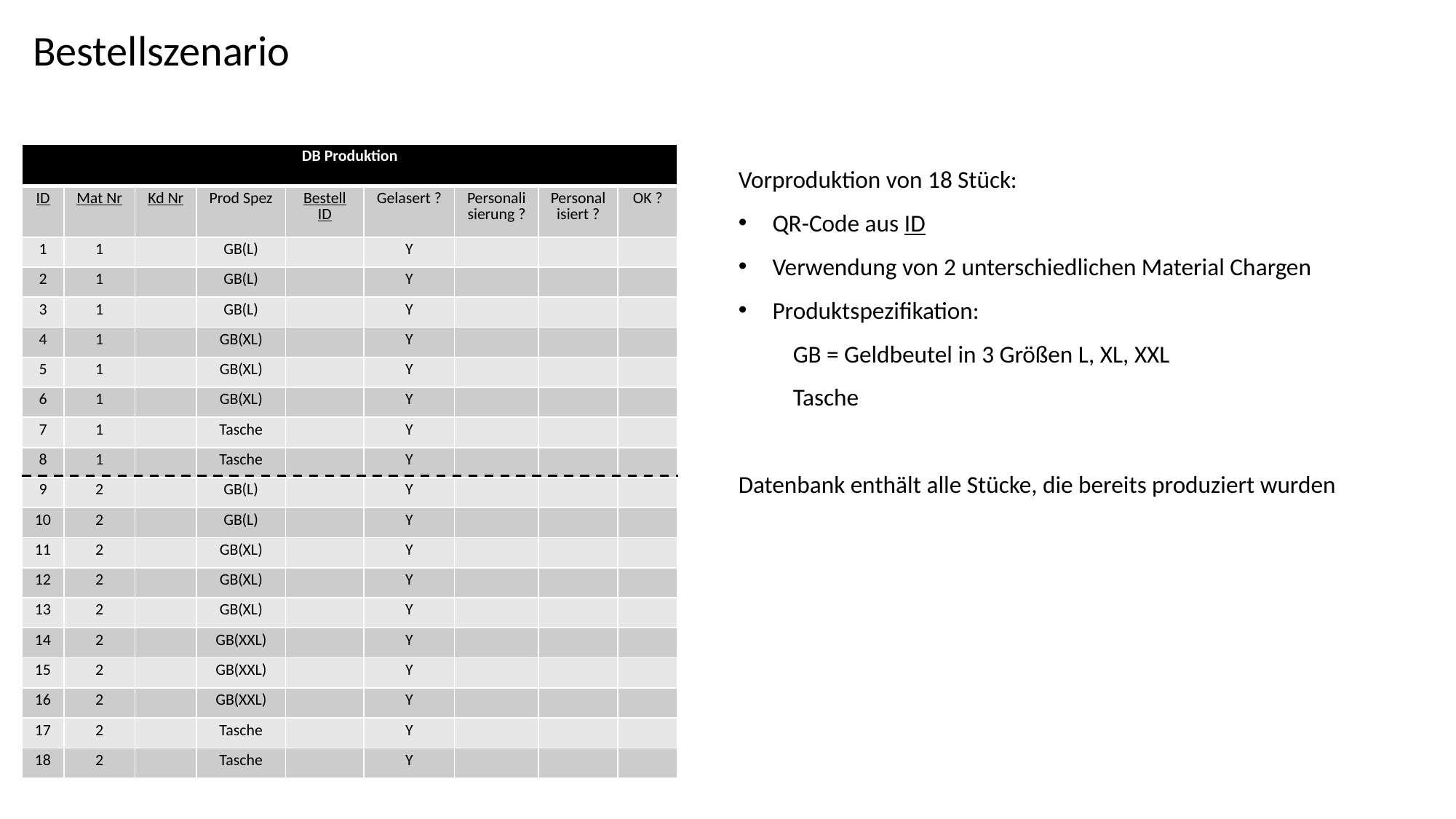

Bestellszenario
| DB Produktion |  |  |  |  |  |  |  |  |
| --- | --- | --- | --- | --- | --- | --- | --- | --- |
| ID | Mat Nr | Kd Nr | Prod Spez | Bestell ID | Gelasert ? | Personalisierung ? | Personalisiert ? | OK ? |
| 1 | 1 |  | GB(L) |  | Y |  |  |  |
| 2 | 1 |  | GB(L) |  | Y |  |  |  |
| 3 | 1 |  | GB(L) |  | Y |  |  |  |
| 4 | 1 |  | GB(XL) |  | Y |  |  |  |
| 5 | 1 |  | GB(XL) |  | Y |  |  |  |
| 6 | 1 |  | GB(XL) |  | Y |  |  |  |
| 7 | 1 |  | Tasche |  | Y |  |  |  |
| 8 | 1 |  | Tasche |  | Y |  |  |  |
| 9 | 2 |  | GB(L) |  | Y |  |  |  |
| 10 | 2 |  | GB(L) |  | Y |  |  |  |
| 11 | 2 |  | GB(XL) |  | Y |  |  |  |
| 12 | 2 |  | GB(XL) |  | Y |  |  |  |
| 13 | 2 |  | GB(XL) |  | Y |  |  |  |
| 14 | 2 |  | GB(XXL) |  | Y |  |  |  |
| 15 | 2 |  | GB(XXL) |  | Y |  |  |  |
| 16 | 2 |  | GB(XXL) |  | Y |  |  |  |
| 17 | 2 |  | Tasche |  | Y |  |  |  |
| 18 | 2 |  | Tasche |  | Y |  |  |  |
Vorproduktion von 18 Stück:
QR-Code aus ID
Verwendung von 2 unterschiedlichen Material Chargen
Produktspezifikation:
GB = Geldbeutel in 3 Größen L, XL, XXL
Tasche

Datenbank enthält alle Stücke, die bereits produziert wurden